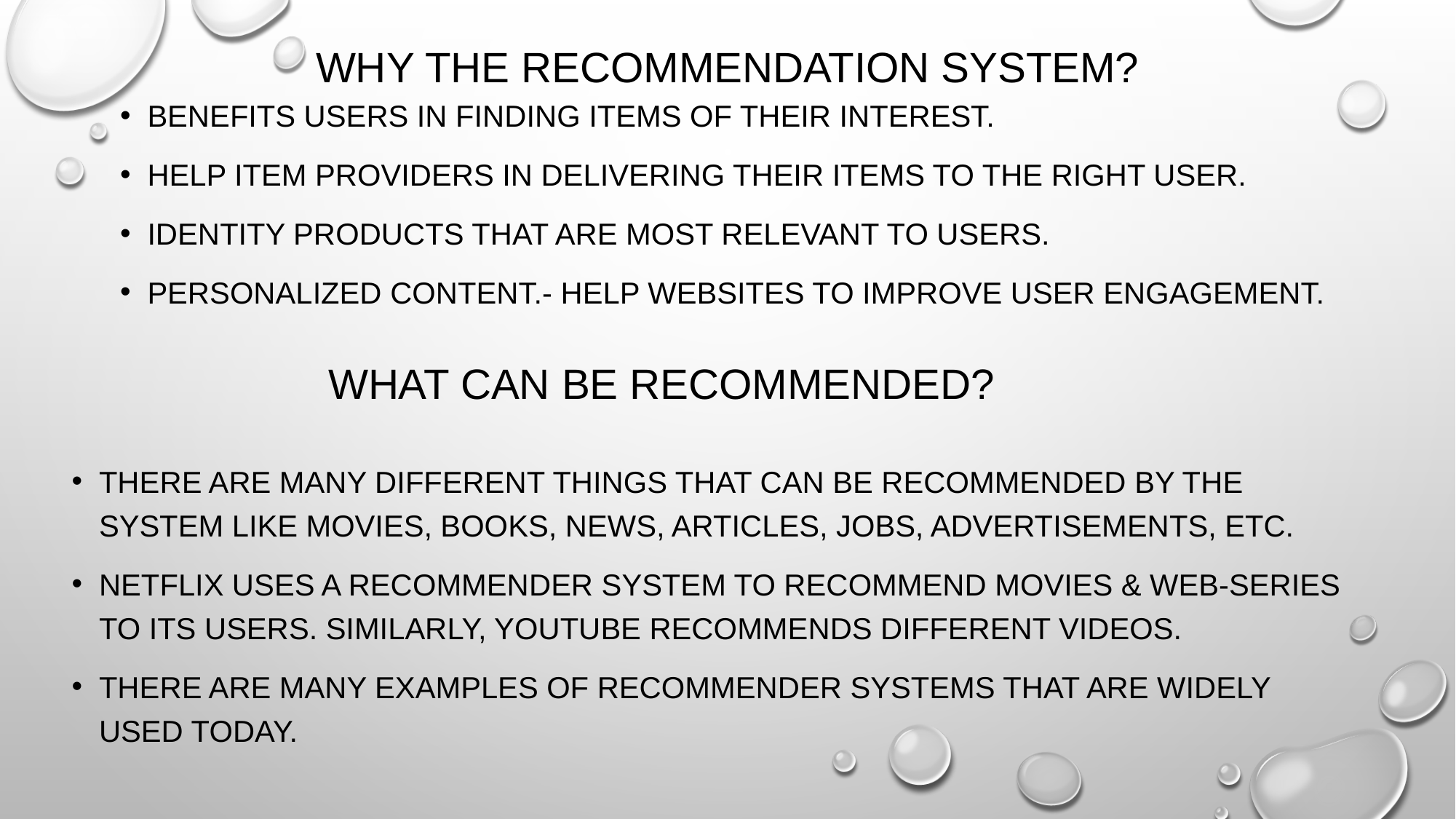

# WHY THE RECOMMENDATION SYSTEM?
BENEFITS USERS IN FINDING ITEMS OF THEIR INTEREST.
HELP ITEM PROVIDERS IN DELIVERING THEIR ITEMS TO THE RIGHT USER.
IDENTITY PRODUCTS THAT ARE MOST RELEVANT TO USERS.
PERSONALIZED CONTENT.- HELP WEBSITES TO IMPROVE USER ENGAGEMENT.
WHAT CAN BE RECOMMENDED?
THERE ARE MANY DIFFERENT THINGS THAT CAN BE RECOMMENDED BY THE SYSTEM LIKE MOVIES, BOOKS, NEWS, ARTICLES, JOBS, ADVERTISEMENTS, ETC.
NETFLIX USES A RECOMMENDER SYSTEM TO RECOMMEND MOVIES & WEB-SERIES TO ITS USERS. SIMILARLY, YOUTUBE RECOMMENDS DIFFERENT VIDEOS.
THERE ARE MANY EXAMPLES OF RECOMMENDER SYSTEMS THAT ARE WIDELY USED TODAY.